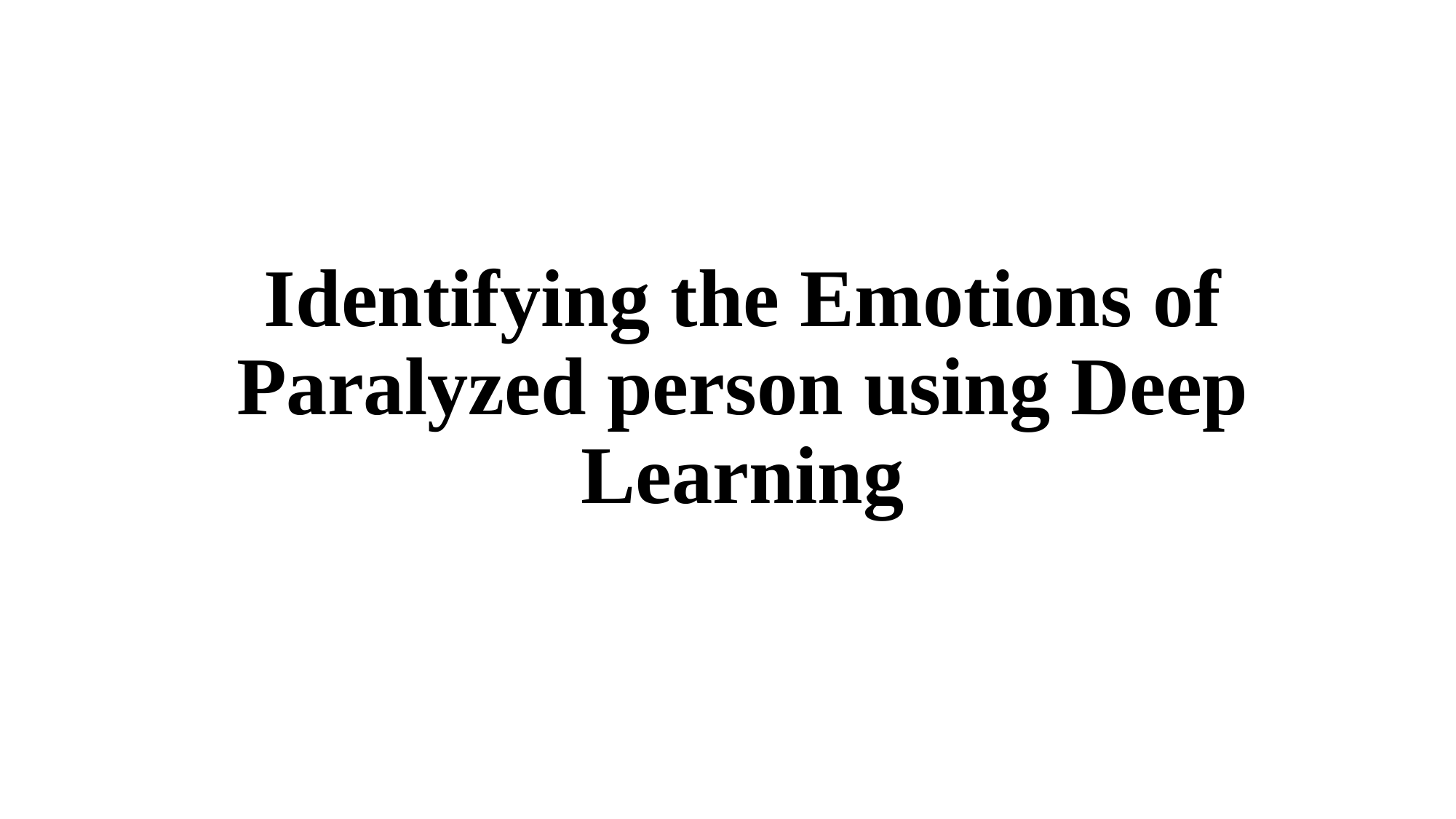

# Identifying the Emotions of Paralyzed person using Deep Learning